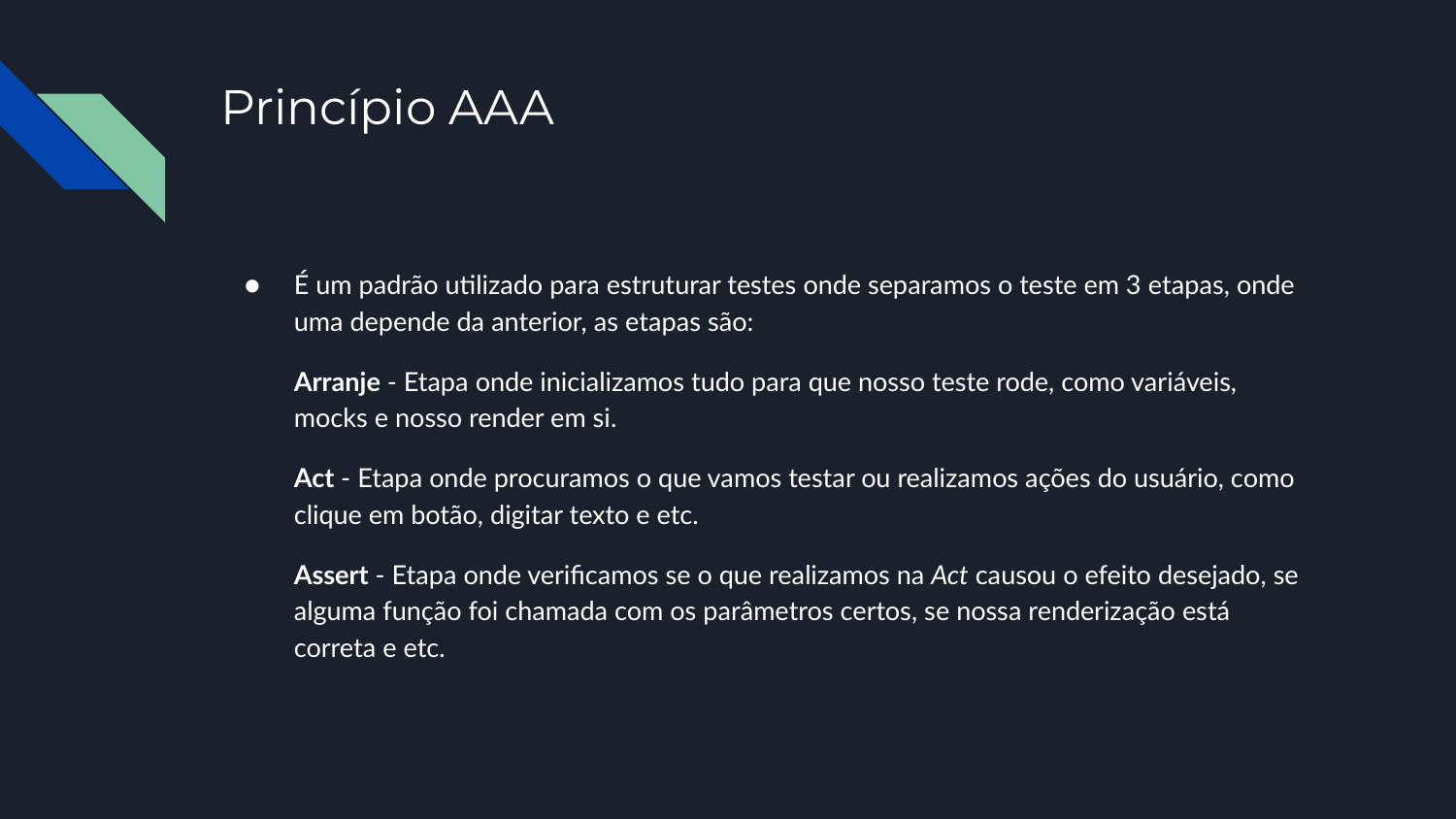

# Princípio AAA
É um padrão utilizado para estruturar testes onde separamos o teste em 3 etapas, onde uma depende da anterior, as etapas são:
Arranje - Etapa onde inicializamos tudo para que nosso teste rode, como variáveis,  mocks e nosso render em si.
Act - Etapa onde procuramos o que vamos testar ou realizamos ações do usuário, como clique em botão, digitar texto e etc.
Assert - Etapa onde verificamos se o que realizamos na Act causou o efeito desejado, se alguma função foi chamada com os parâmetros certos, se nossa renderização está correta e etc.